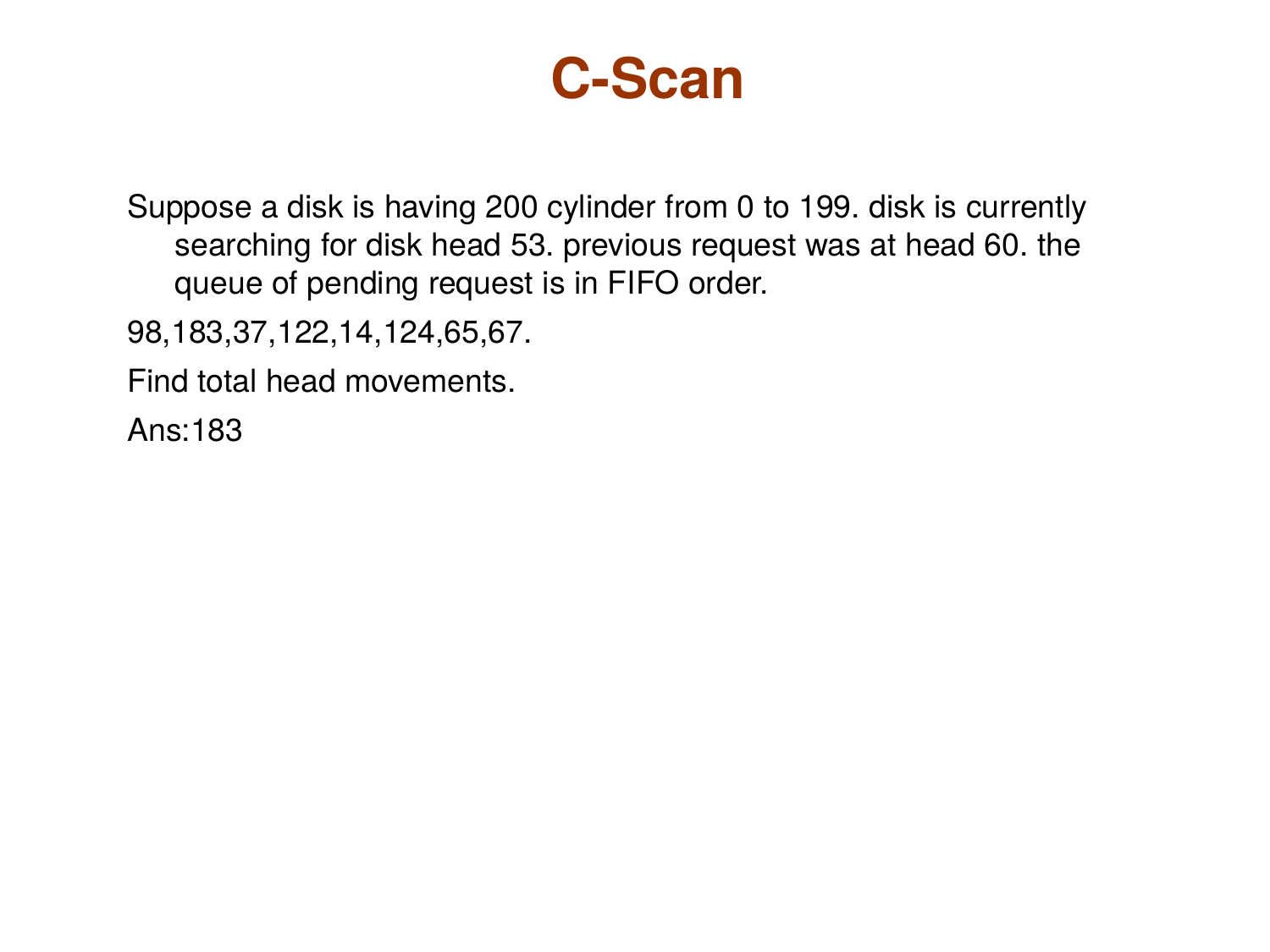

# C-Scan
Suppose a disk is having 200 cylinder from 0 to 199. disk is currently searching for disk head 53. previous request was at head 60. the queue of pending request is in FIFO order.
98,183,37,122,14,124,65,67.
Find total head movements.
Ans:183